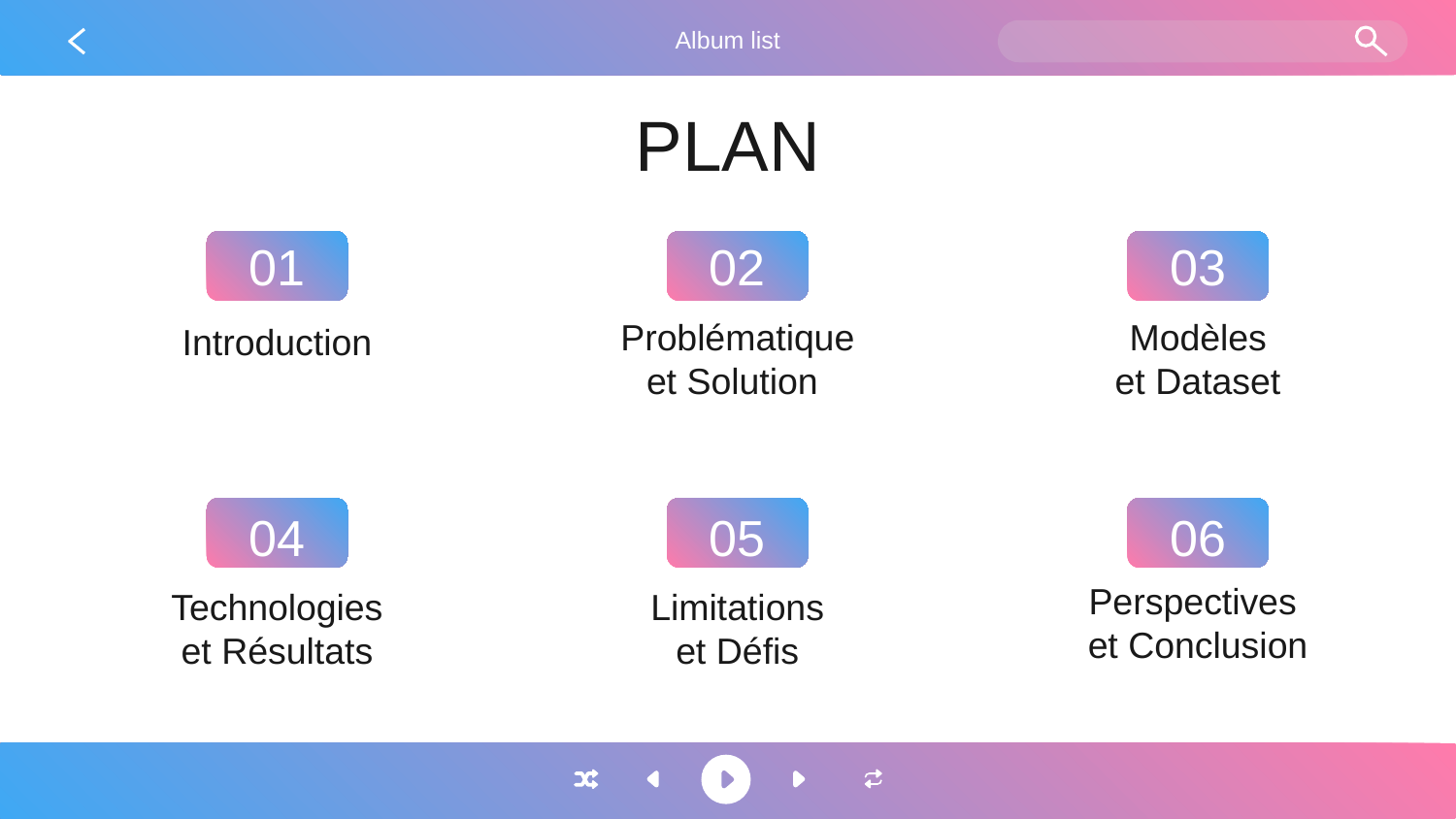

Album list

# PLAN

01

02

03
Introduction
Problématique
et Solution
Modèles
et Dataset

04
05
06
Technologies
et Résultats
Limitations
et Défis
Perspectives
et Conclusion